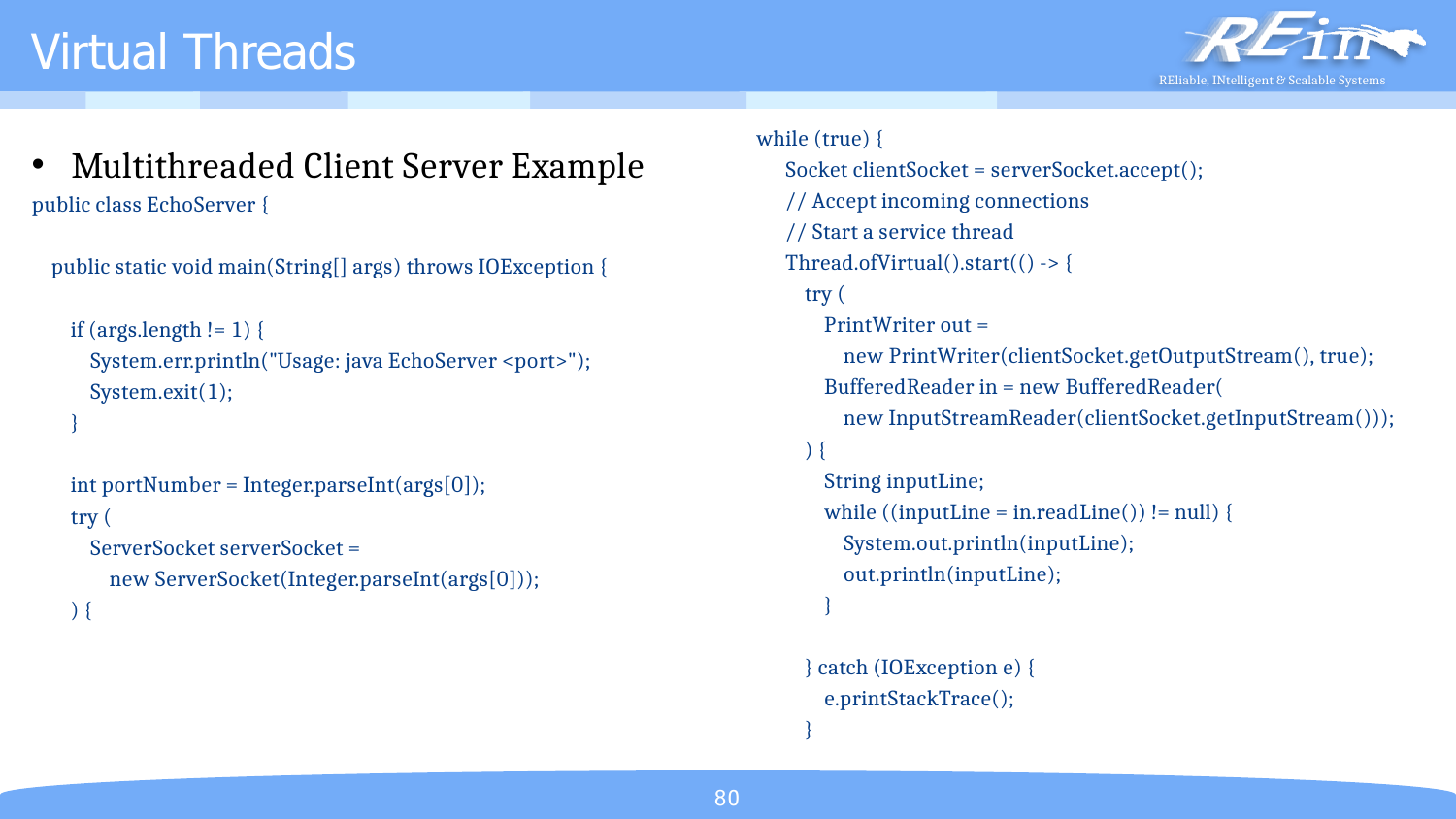

# Virtual Threads
          while (true) {
                Socket clientSocket = serverSocket.accept();
                // Accept incoming connections
                // Start a service thread
                Thread.ofVirtual().start(() -> {
                    try (
                        PrintWriter out =
                            new PrintWriter(clientSocket.getOutputStream(), true);
                        BufferedReader in = new BufferedReader(
                            new InputStreamReader(clientSocket.getInputStream()));
                    ) {
                        String inputLine;
                        while ((inputLine = in.readLine()) != null) {
                            System.out.println(inputLine);
                            out.println(inputLine);
                        }

                    } catch (IOException e) {
                        e.printStackTrace();
                    }

Multithreaded Client Server Example
public class EchoServer {

    public static void main(String[] args) throws IOException {

        if (args.length != 1) {
            System.err.println("Usage: java EchoServer <port>");
            System.exit(1);
        }

        int portNumber = Integer.parseInt(args[0]);
        try (
            ServerSocket serverSocket =
                new ServerSocket(Integer.parseInt(args[0]));
        ) {

80